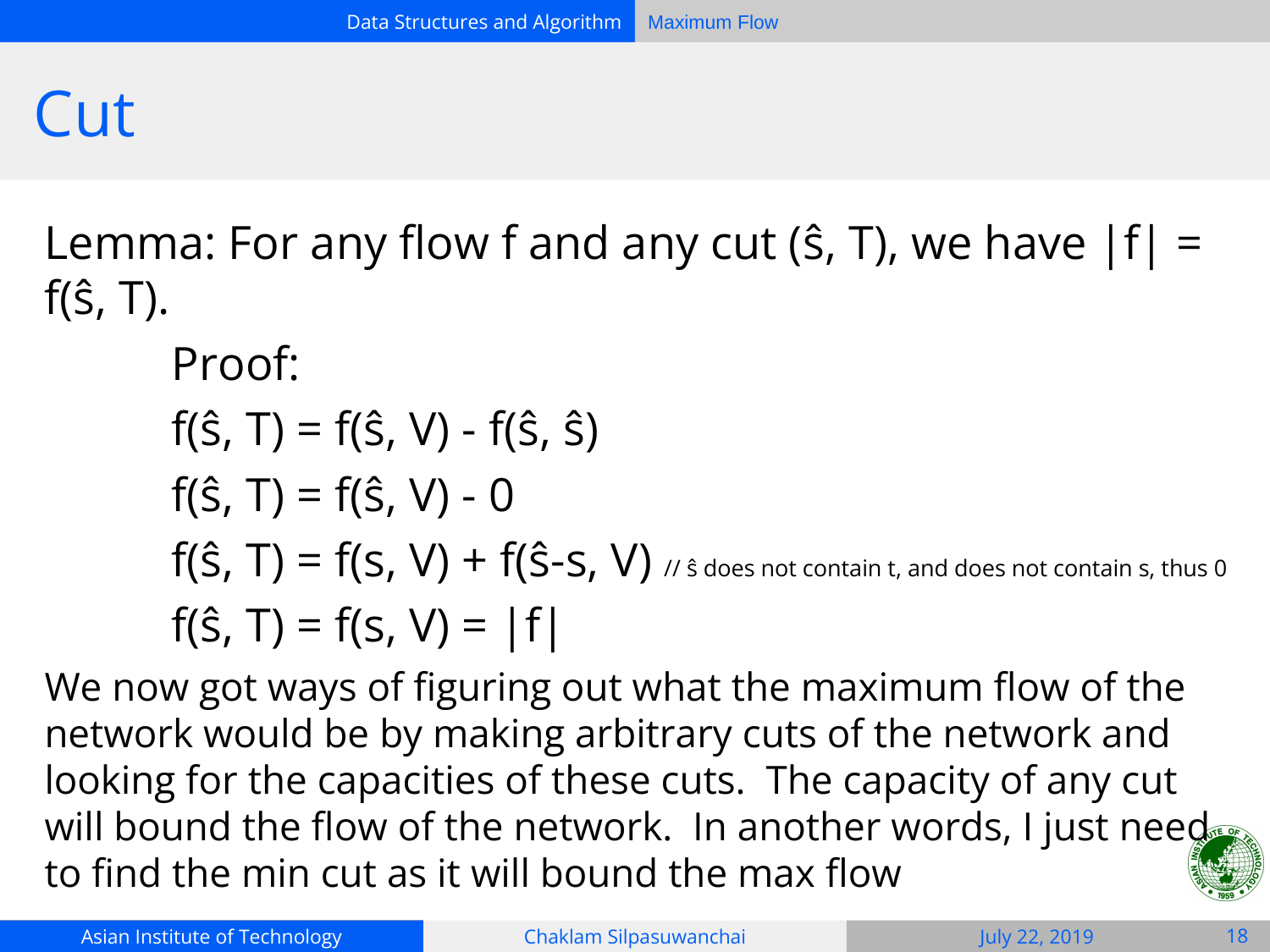

# Cut
Lemma: For any flow f and any cut (ŝ, T), we have |f| = f(ŝ, T).
	Proof:
f(ŝ, T) = f(ŝ, V) - f(ŝ, ŝ)
f(ŝ, T) = f(ŝ, V) - 0
f(ŝ, T) = f(s, V) + f(ŝ-s, V) // ŝ does not contain t, and does not contain s, thus 0
f(ŝ, T) = f(s, V) = |f|
We now got ways of figuring out what the maximum flow of the network would be by making arbitrary cuts of the network and looking for the capacities of these cuts.  The capacity of any cut will bound the flow of the network.  In another words, I just need to find the min cut as it will bound the max flow
18